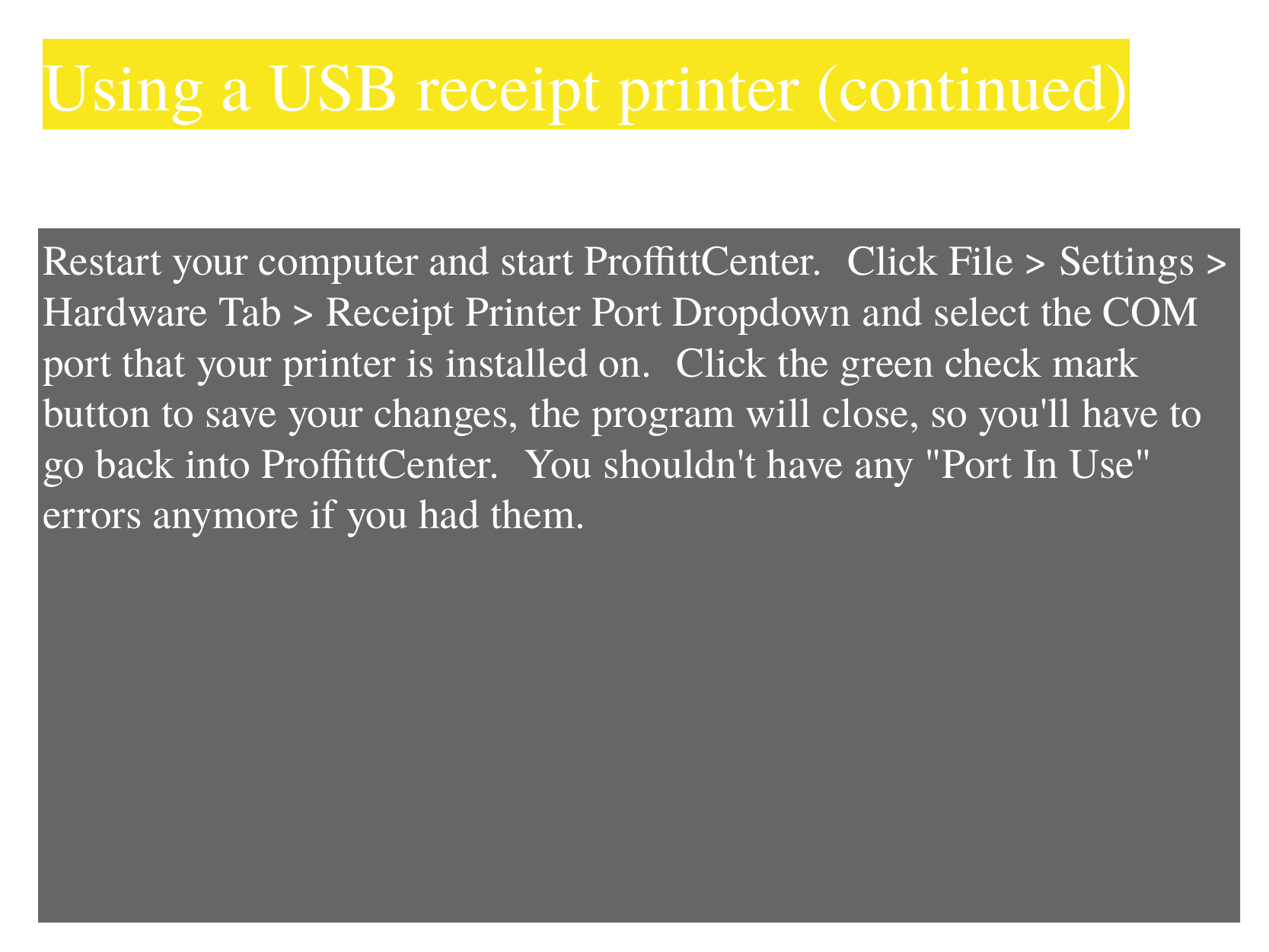

# Using a USB receipt printer (continued)
Restart your computer and start ProffittCenter.  Click File > Settings > Hardware Tab > Receipt Printer Port Dropdown and select the COM port that your printer is installed on.  Click the green check mark button to save your changes, the program will close, so you'll have to go back into ProffittCenter.  You shouldn't have any "Port In Use" errors anymore if you had them.